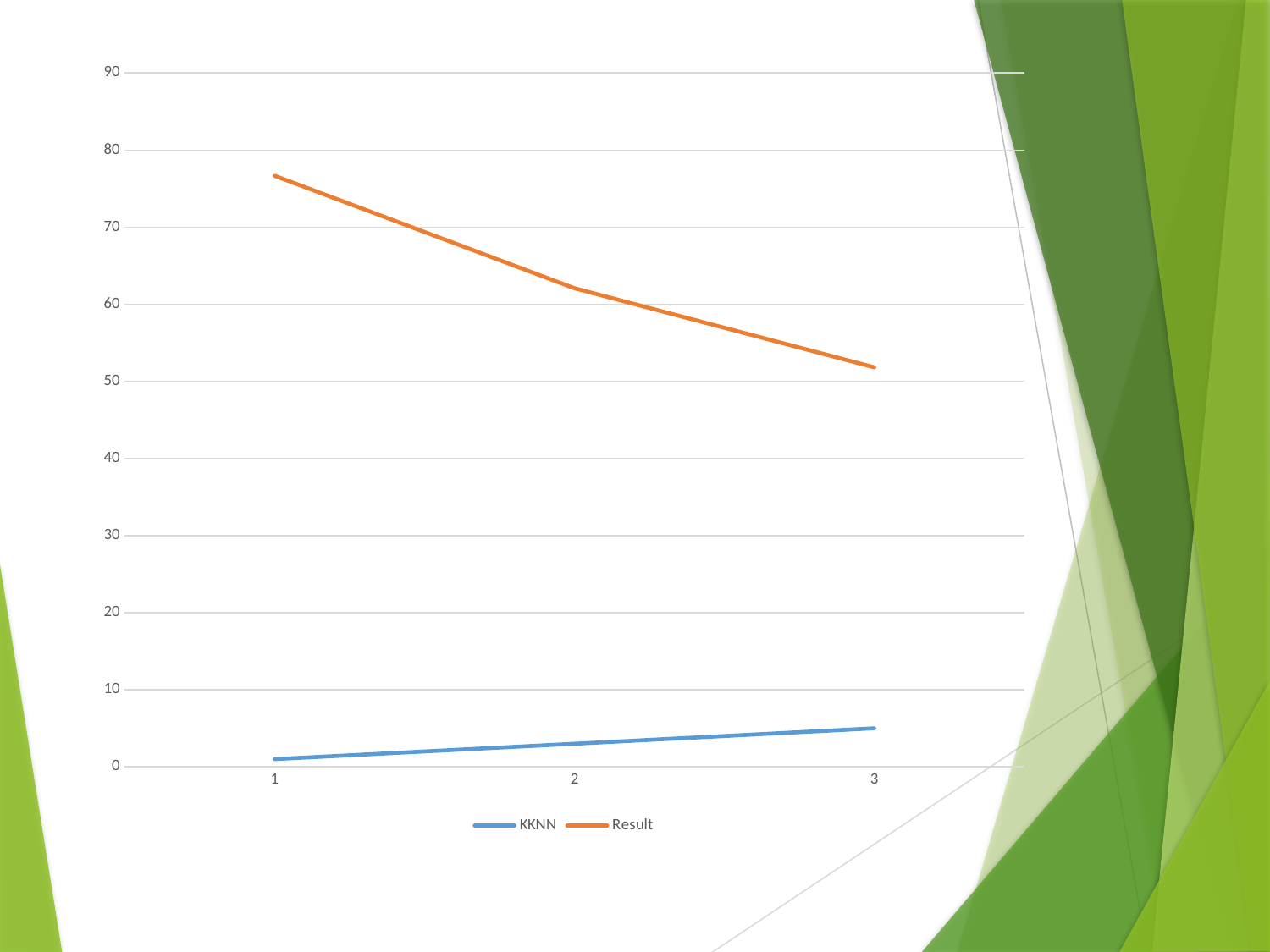

### Chart

| Category | KKNN | Result |
|---|---|---|